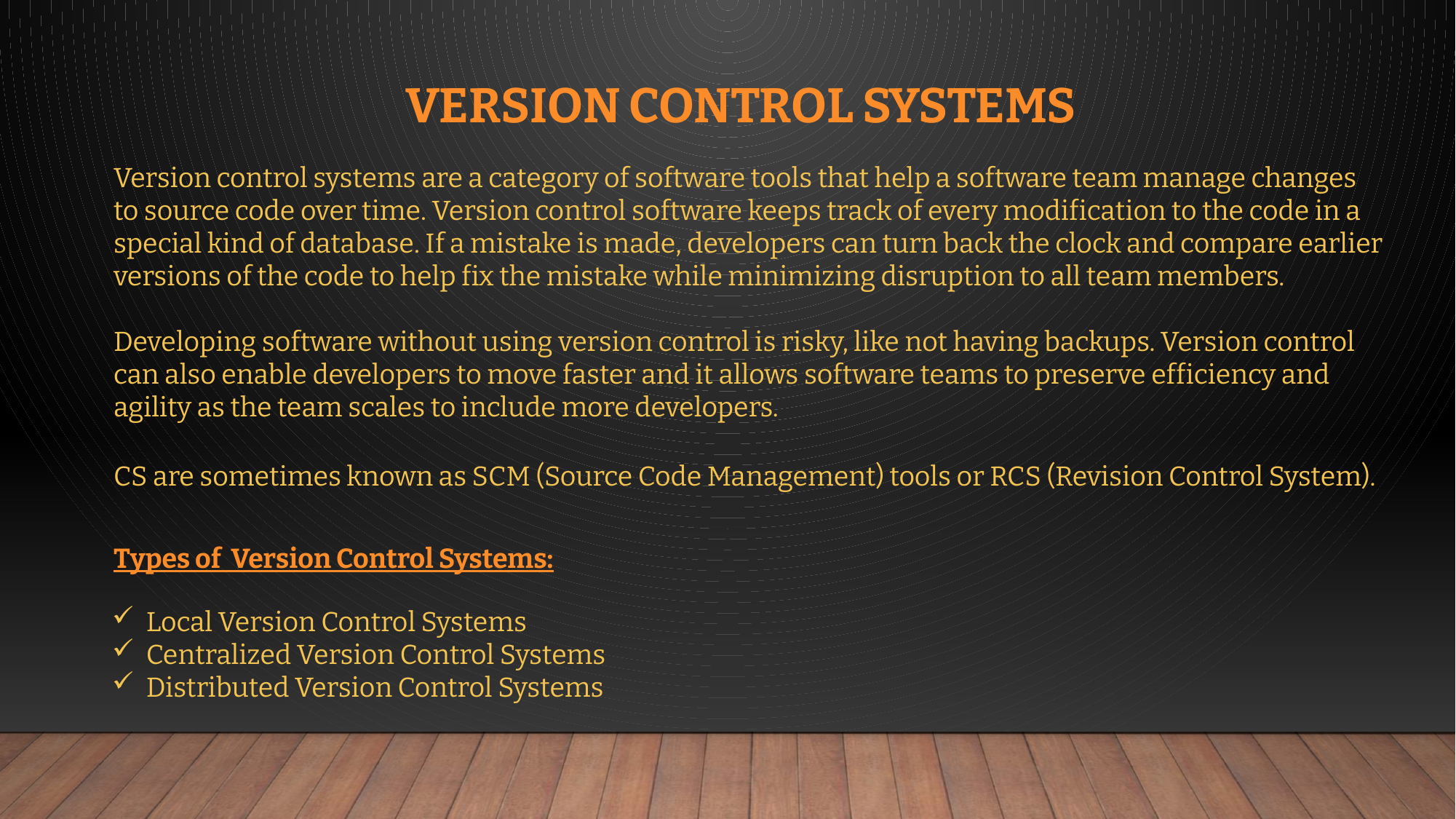

# version control systems
Version control systems are a category of software tools that help a software team manage changes to source code over time. Version control software keeps track of every modification to the code in a special kind of database. If a mistake is made, developers can turn back the clock and compare earlier versions of the code to help fix the mistake while minimizing disruption to all team members.

Developing software without using version control is risky, like not having backups. Version control can also enable developers to move faster and it allows software teams to preserve efficiency and agility as the team scales to include more developers.

CS are sometimes known as SCM (Source Code Management) tools or RCS (Revision Control System).

Types of  Version Control Systems:
Local Version Control Systems
Centralized Version Control Systems
Distributed Version Control Systems